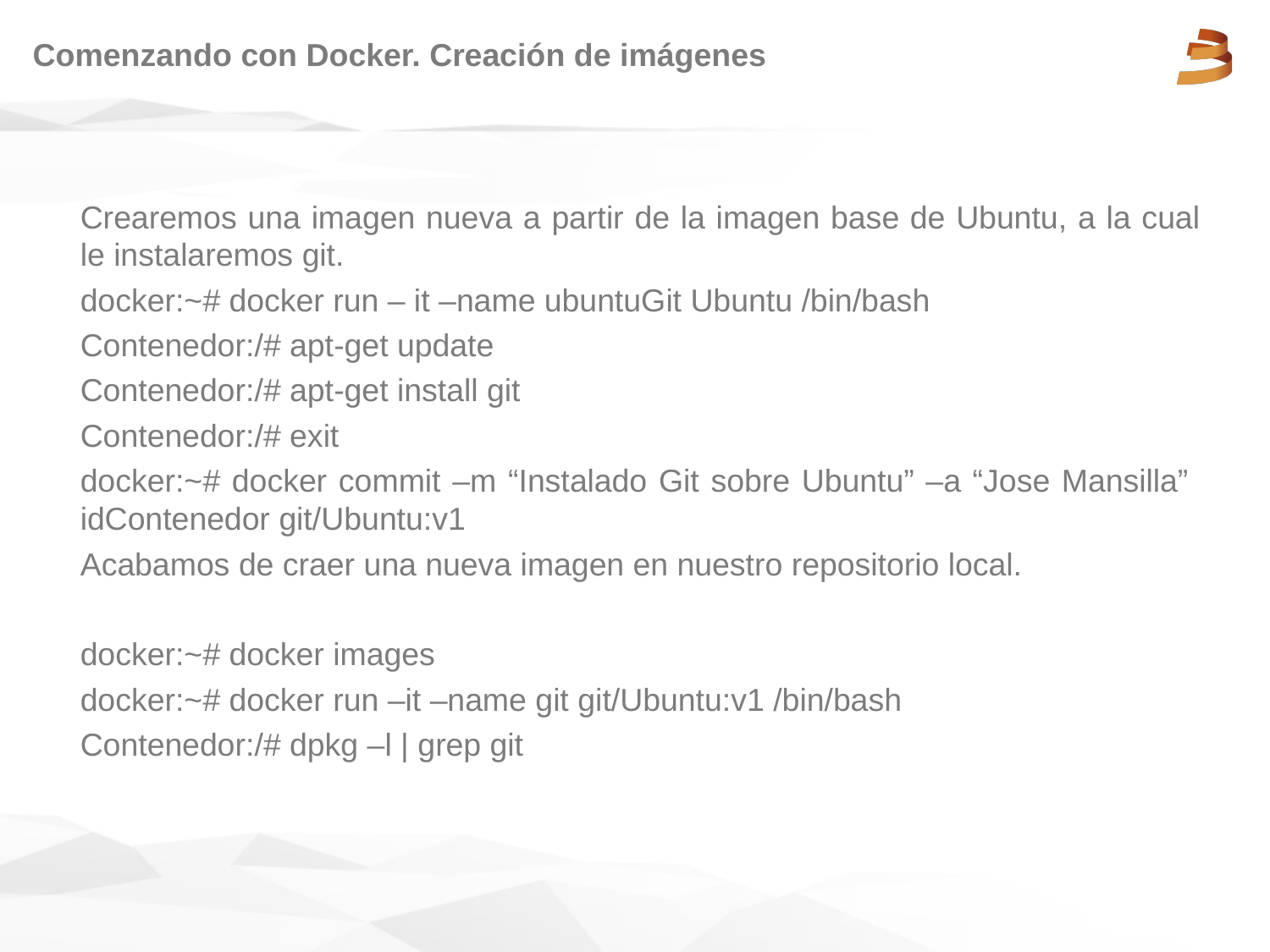

# Comenzando con Docker. Creación de imágenes
Crearemos una imagen nueva a partir de la imagen base de Ubuntu, a la cual le instalaremos git.
docker:~# docker run – it –name ubuntuGit Ubuntu /bin/bash
Contenedor:/# apt-get update
Contenedor:/# apt-get install git
Contenedor:/# exit
docker:~# docker commit –m “Instalado Git sobre Ubuntu” –a “Jose Mansilla”  idContenedor git/Ubuntu:v1
Acabamos de craer una nueva imagen en nuestro repositorio local.

docker:~# docker images
docker:~# docker run –it –name git git/Ubuntu:v1 /bin/bash
Contenedor:/# dpkg –l | grep git